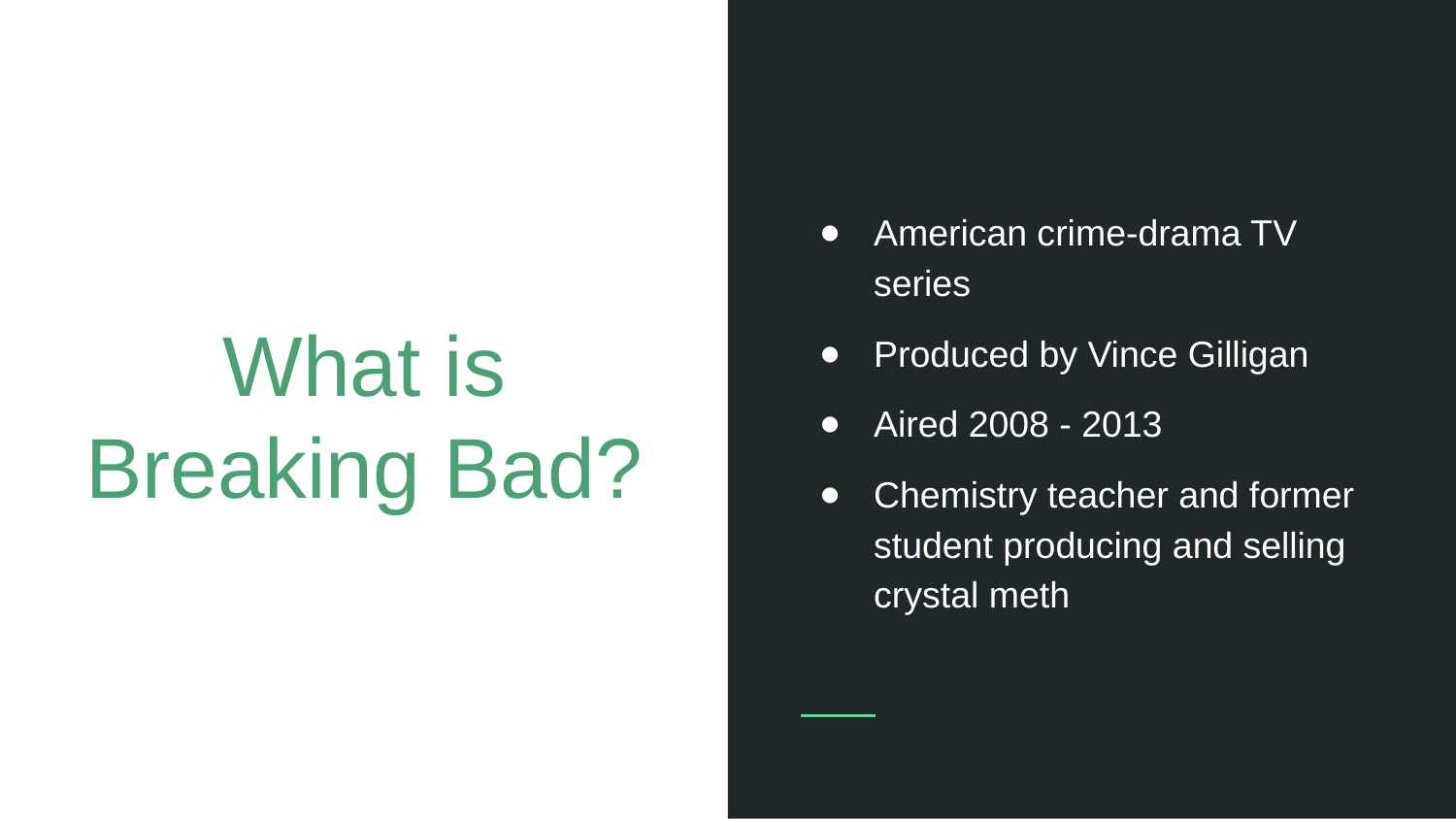

American crime-drama TV series
Produced by Vince Gilligan
Aired 2008 - 2013
Chemistry teacher and former student producing and selling crystal meth
# What is Breaking Bad?